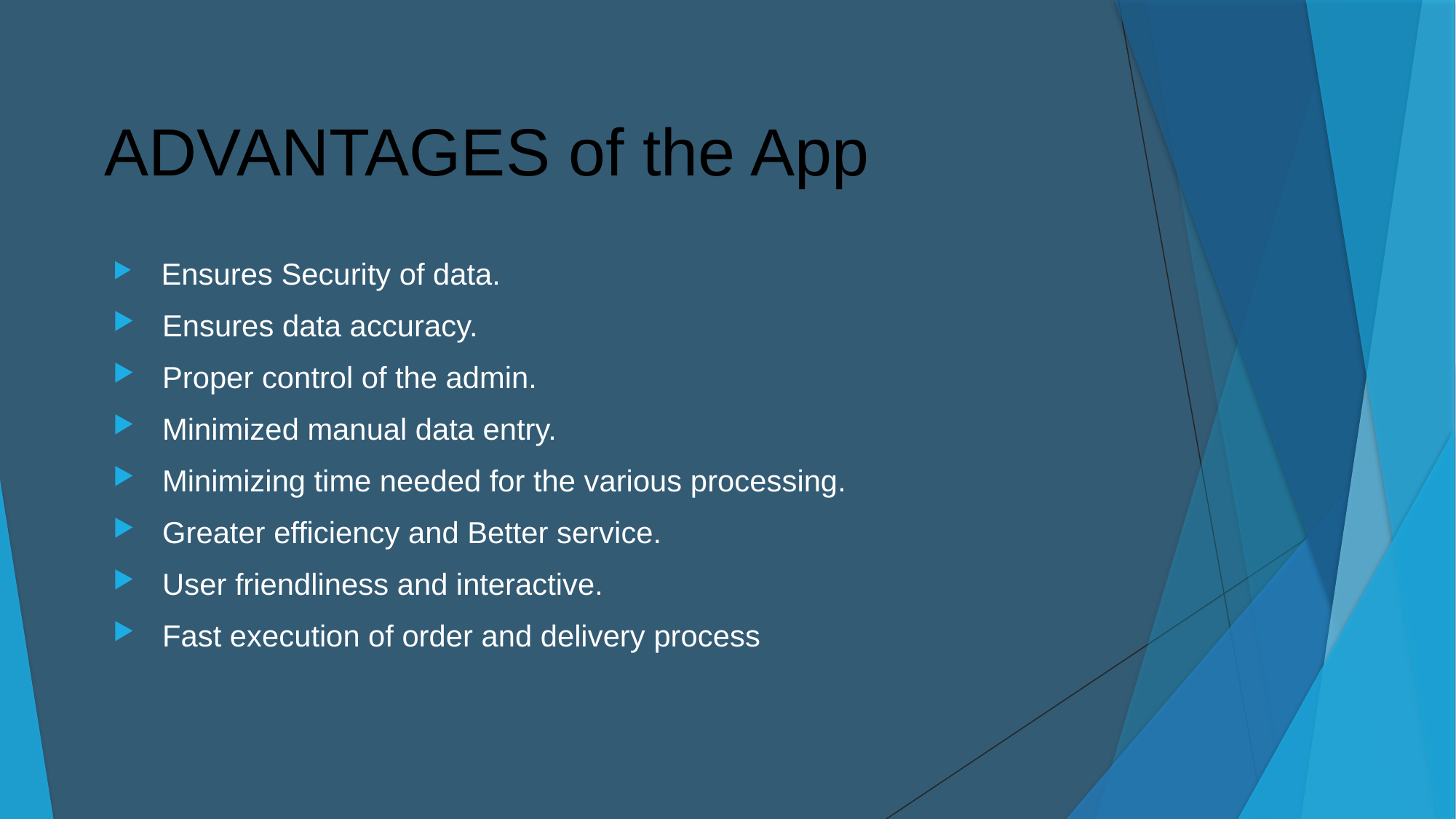

# ADVANTAGES of the App
 Ensures Security of data.
 Ensures data accuracy.
 Proper control of the admin.
 Minimized manual data entry.
 Minimizing time needed for the various processing.
 Greater efficiency and Better service.
 User friendliness and interactive.
 Fast execution of order and delivery process